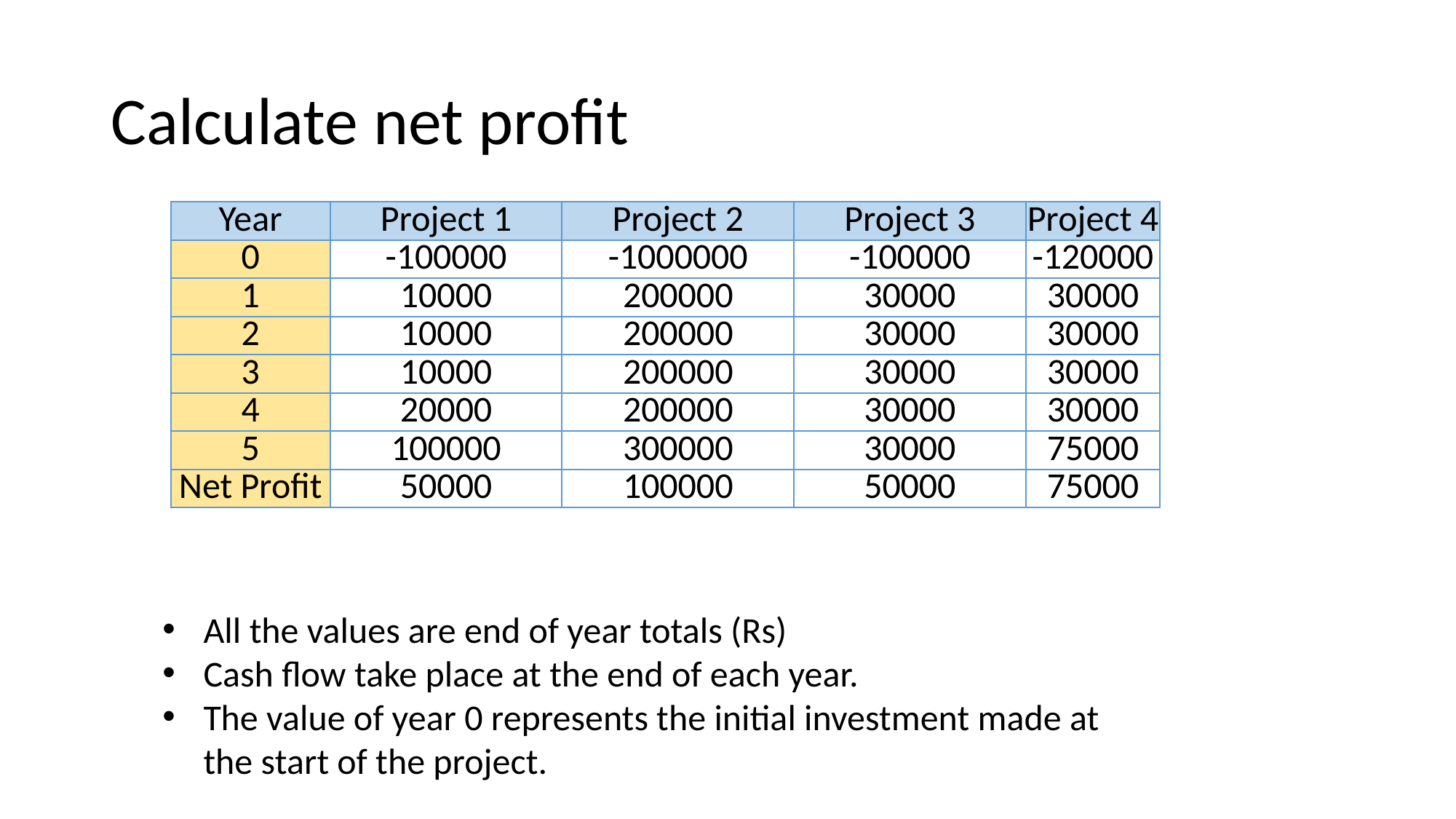

# Calculate net profit
| Year | Project 1 | Project 2 | Project 3 | Project 4 |
| --- | --- | --- | --- | --- |
| 0 | -100000 | -1000000 | -100000 | -120000 |
| 1 | 10000 | 200000 | 30000 | 30000 |
| 2 | 10000 | 200000 | 30000 | 30000 |
| 3 | 10000 | 200000 | 30000 | 30000 |
| 4 | 20000 | 200000 | 30000 | 30000 |
| 5 | 100000 | 300000 | 30000 | 75000 |
| Net Profit | 50000 | 100000 | 50000 | 75000 |
All the values are end of year totals (Rs)
Cash flow take place at the end of each year.
The value of year 0 represents the initial investment made at the start of the project.